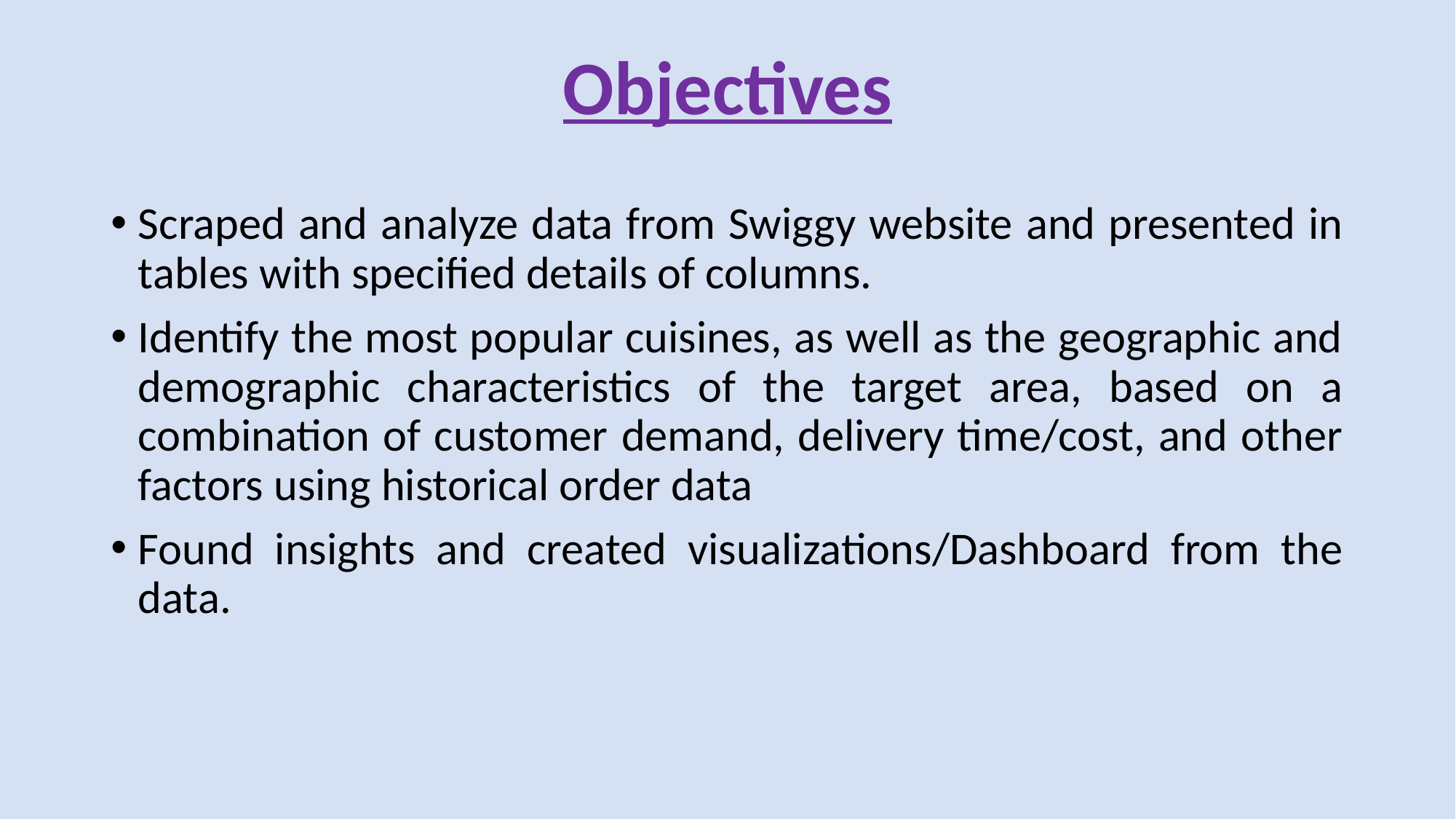

# Objectives
Scraped and analyze data from Swiggy website and presented in tables with specified details of columns.
Identify the most popular cuisines, as well as the geographic and demographic characteristics of the target area, based on a combination of customer demand, delivery time/cost, and other factors using historical order data
Found insights and created visualizations/Dashboard from the data.